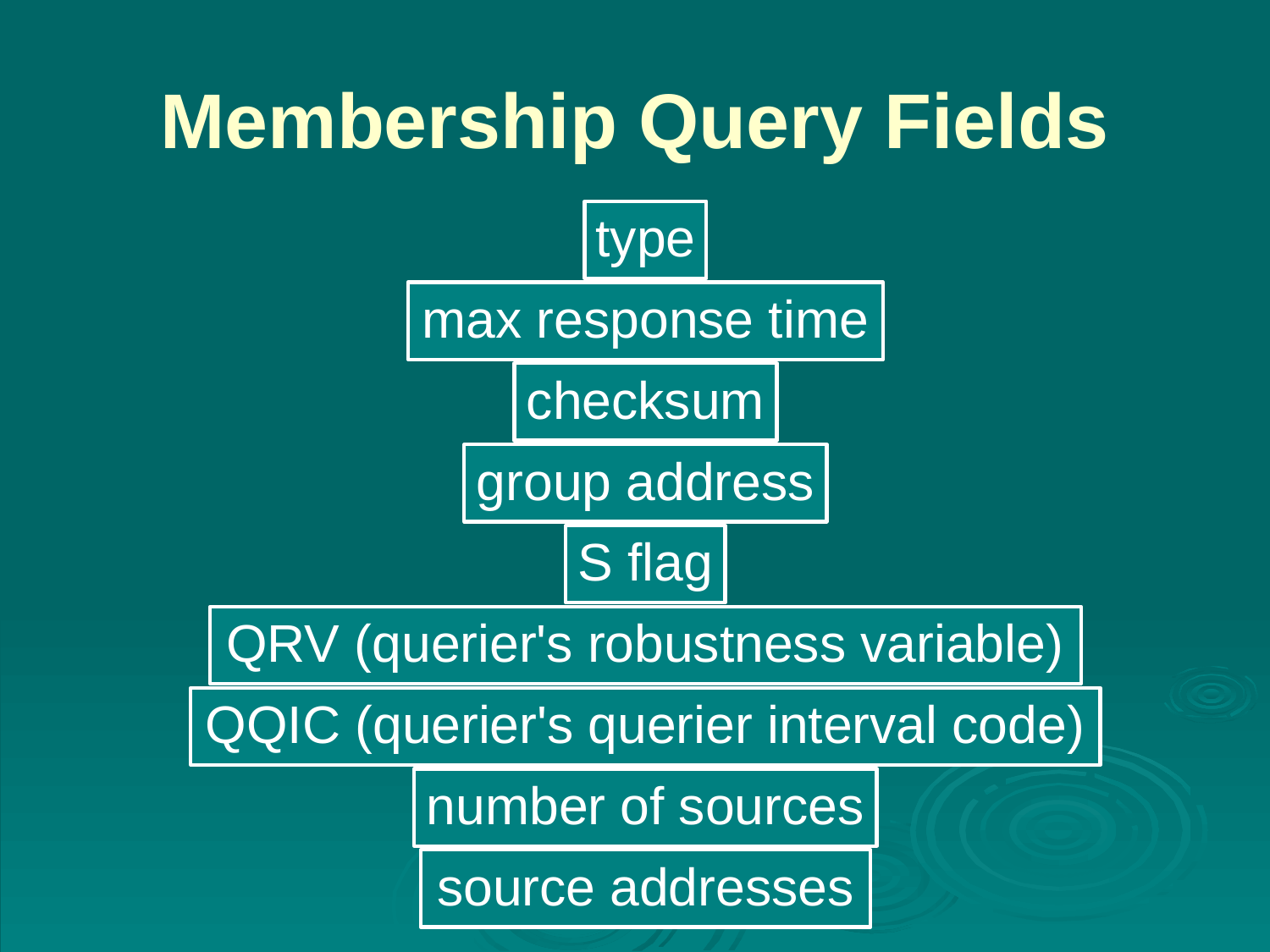

# Membership Query Fields
type
max response time
checksum
group address
S flag
QRV (querier's robustness variable)
QQIC (querier's querier interval code)
number of sources
source addresses